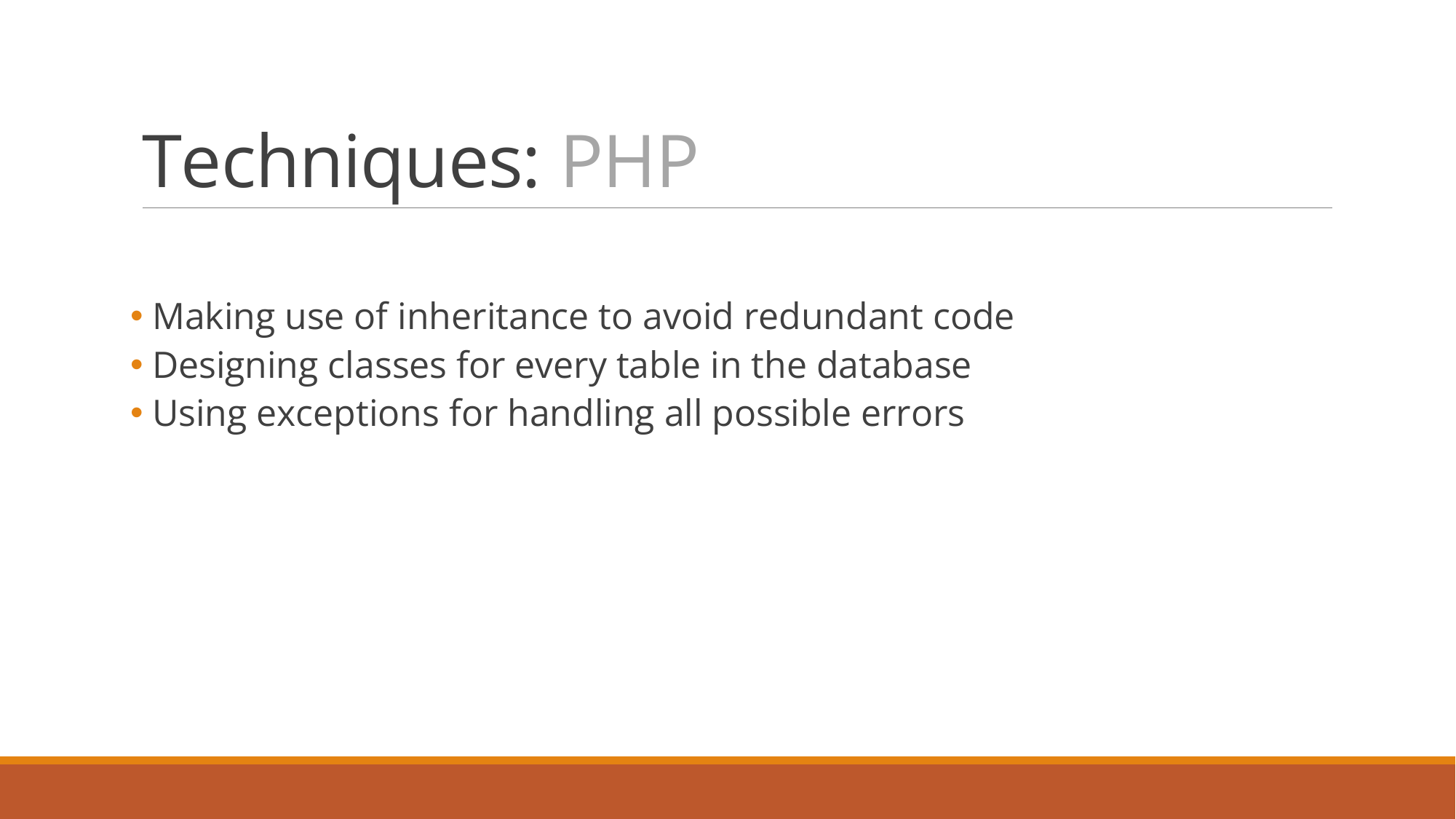

# Techniques: PHP
Making use of inheritance to avoid redundant code
Designing classes for every table in the database
Using exceptions for handling all possible errors